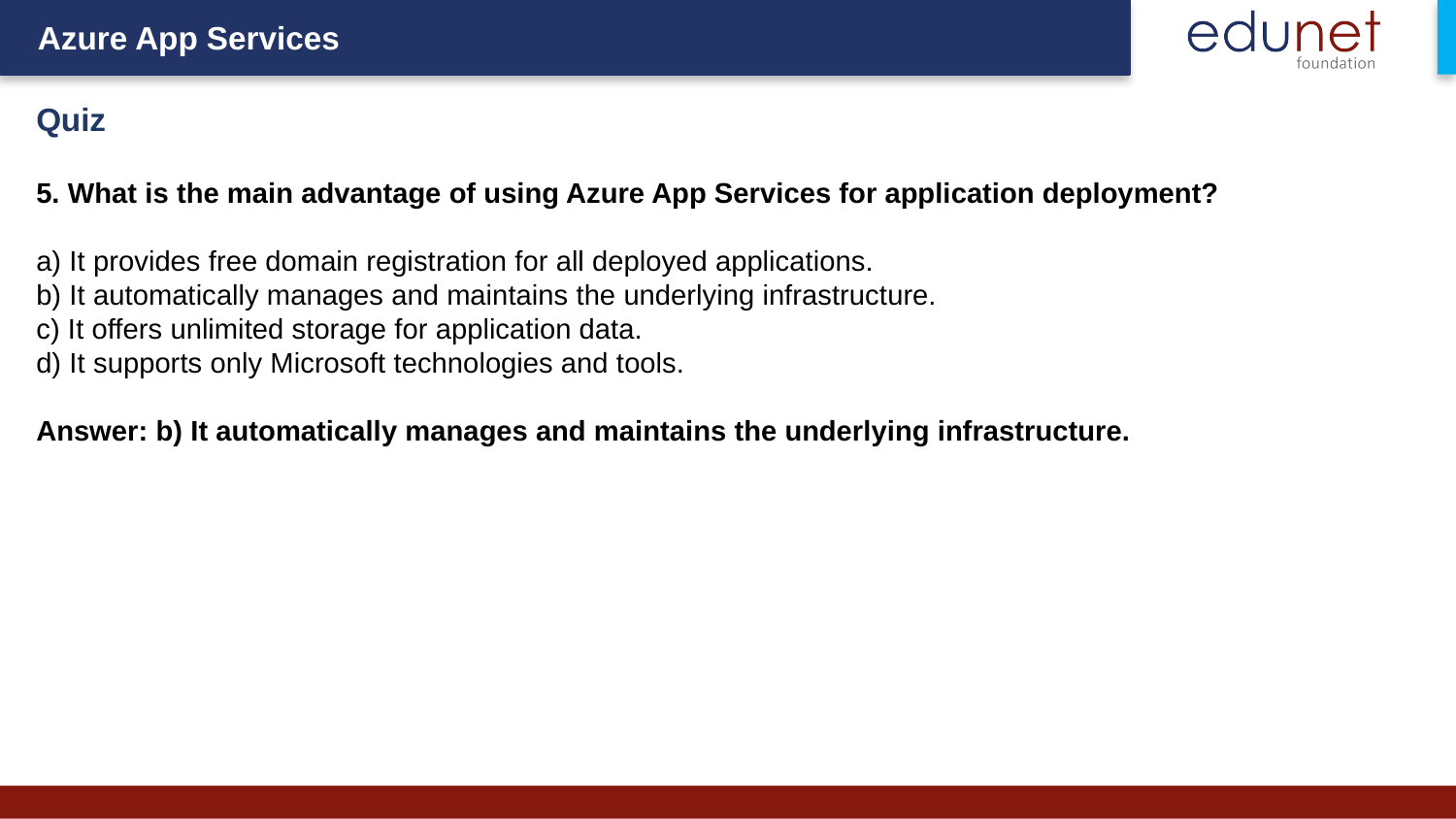

Quiz
5. What is the main advantage of using Azure App Services for application deployment?

a) It provides free domain registration for all deployed applications.
b) It automatically manages and maintains the underlying infrastructure.
c) It offers unlimited storage for application data.
d) It supports only Microsoft technologies and tools.

Answer: b) It automatically manages and maintains the underlying infrastructure.